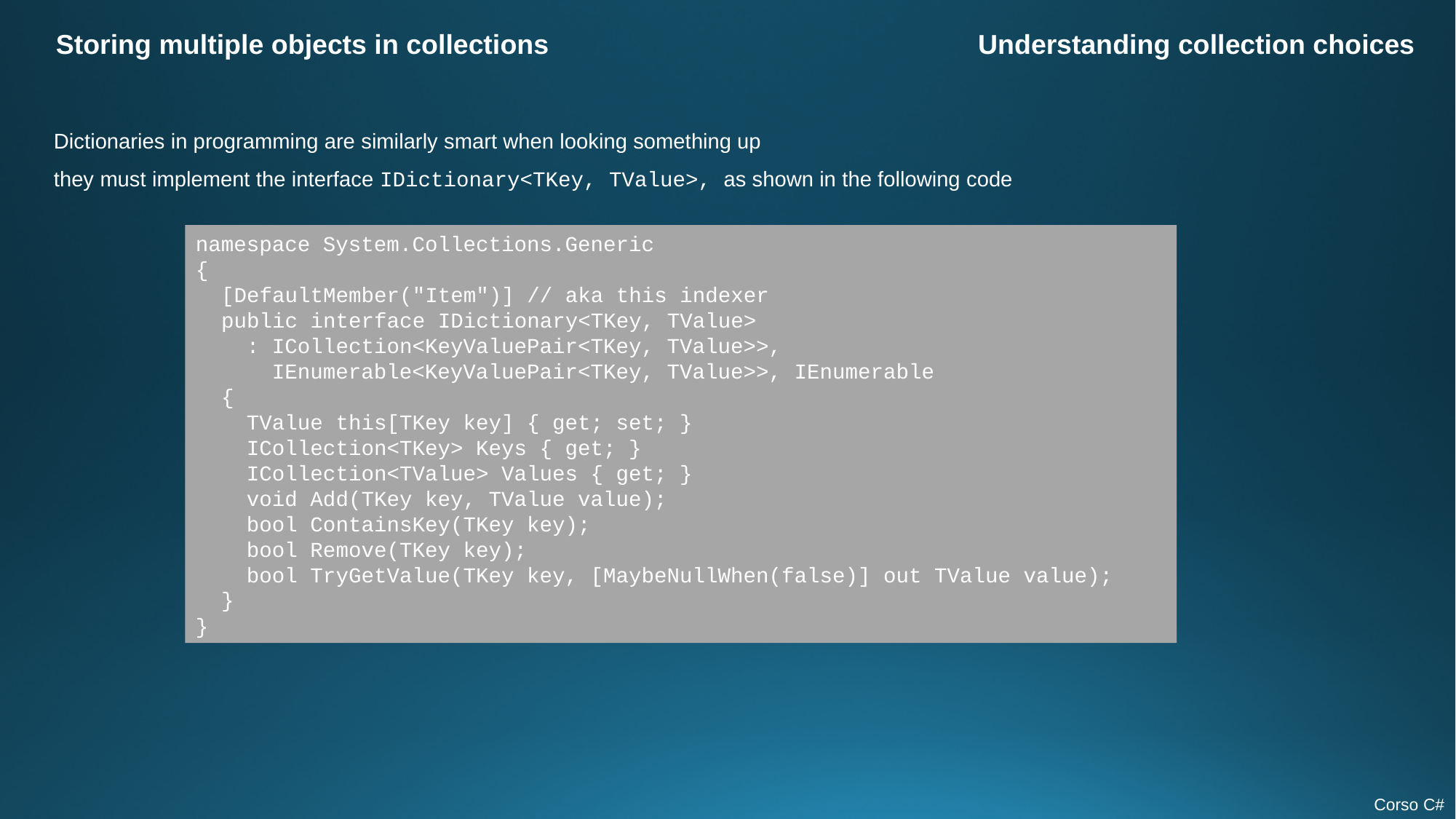

Storing multiple objects in collections
Understanding collection choices
Dictionaries in programming are similarly smart when looking something up
they must implement the interface IDictionary<TKey, TValue>, as shown in the following code
namespace System.Collections.Generic
{
  [DefaultMember("Item")] // aka this indexer
  public interface IDictionary<TKey, TValue>
    : ICollection<KeyValuePair<TKey, TValue>>,
      IEnumerable<KeyValuePair<TKey, TValue>>, IEnumerable
  {
    TValue this[TKey key] { get; set; }
    ICollection<TKey> Keys { get; }
    ICollection<TValue> Values { get; }
    void Add(TKey key, TValue value);
    bool ContainsKey(TKey key);
    bool Remove(TKey key);
    bool TryGetValue(TKey key, [MaybeNullWhen(false)] out TValue value);
  }
}
Corso C#